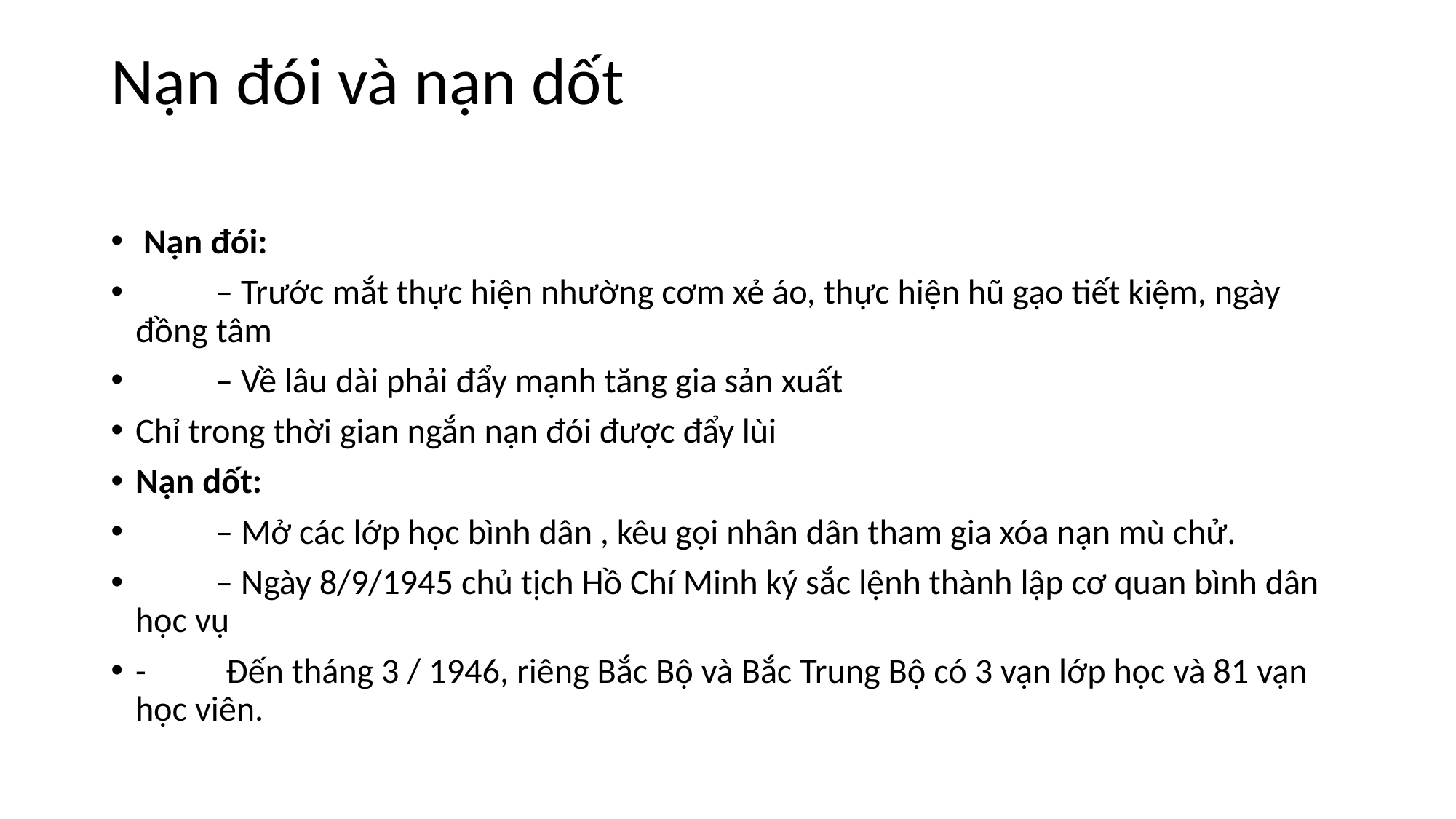

# Nạn đói và nạn dốt
 Nạn đói:
          – Trước mắt thực hiện nhường cơm xẻ áo, thực hiện hũ gạo tiết kiệm, ngày đồng tâm
          – Về lâu dài phải đẩy mạnh tăng gia sản xuất
Chỉ trong thời gian ngắn nạn đói được đẩy lùi
Nạn dốt:
          – Mở các lớp học bình dân , kêu gọi nhân dân tham gia xóa nạn mù chử.
          – Ngày 8/9/1945 chủ tịch Hồ Chí Minh ký sắc lệnh thành lập cơ quan bình dân học vụ
-	Đến tháng 3 / 1946, riêng Bắc Bộ và Bắc Trung Bộ có 3 vạn lớp học và 81 vạn học viên.